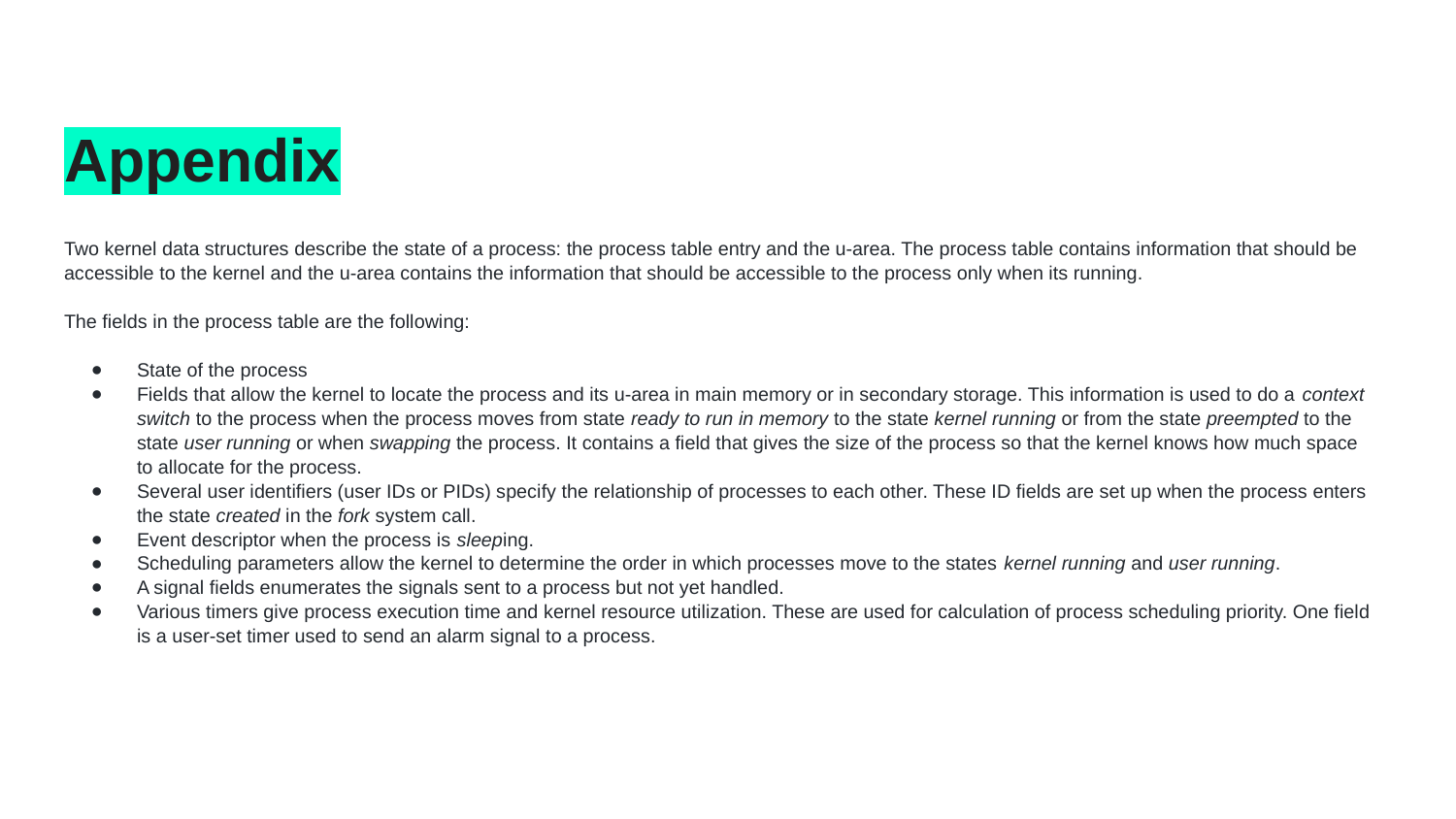

# Appendix
Two kernel data structures describe the state of a process: the process table entry and the u-area. The process table contains information that should be accessible to the kernel and the u-area contains the information that should be accessible to the process only when its running.
The fields in the process table are the following:
State of the process
Fields that allow the kernel to locate the process and its u-area in main memory or in secondary storage. This information is used to do a context switch to the process when the process moves from state ready to run in memory to the state kernel running or from the state preempted to the state user running or when swapping the process. It contains a field that gives the size of the process so that the kernel knows how much space to allocate for the process.
Several user identifiers (user IDs or PIDs) specify the relationship of processes to each other. These ID fields are set up when the process enters the state created in the fork system call.
Event descriptor when the process is sleeping.
Scheduling parameters allow the kernel to determine the order in which processes move to the states kernel running and user running.
A signal fields enumerates the signals sent to a process but not yet handled.
Various timers give process execution time and kernel resource utilization. These are used for calculation of process scheduling priority. One field is a user-set timer used to send an alarm signal to a process.